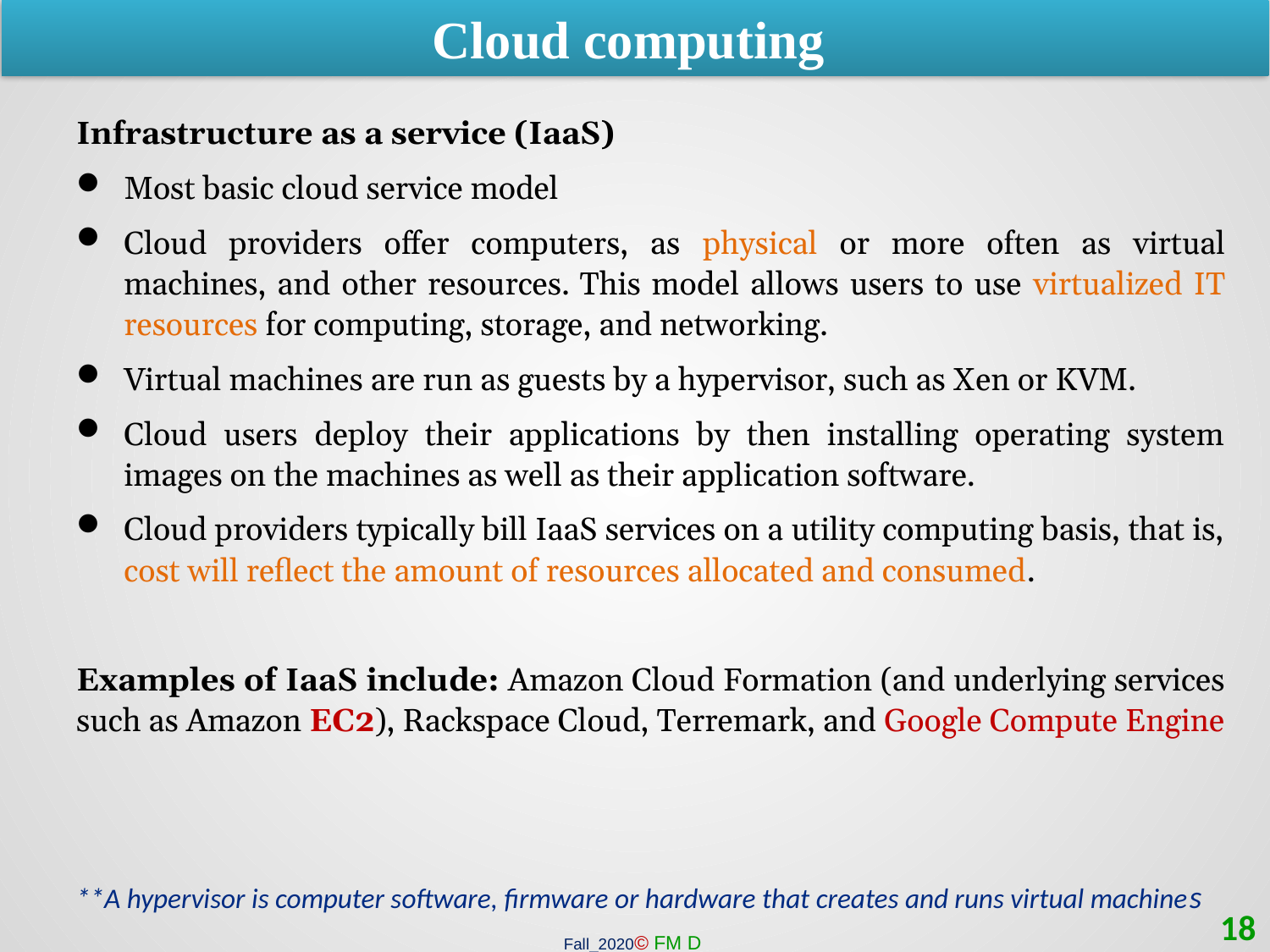

Cloud computing
Infrastructure as a service (IaaS)
Most basic cloud service model
Cloud providers offer computers, as physical or more often as virtual machines, and other resources. This model allows users to use virtualized IT resources for computing, storage, and networking.
Virtual machines are run as guests by a hypervisor, such as Xen or KVM.
Cloud users deploy their applications by then installing operating system images on the machines as well as their application software.
Cloud providers typically bill IaaS services on a utility computing basis, that is, cost will reflect the amount of resources allocated and consumed.

Examples of IaaS include: Amazon Cloud Formation (and underlying services such as Amazon EC2), Rackspace Cloud, Terremark, and Google Compute Engine

**A hypervisor is computer software, firmware or hardware that creates and runs virtual machines
18